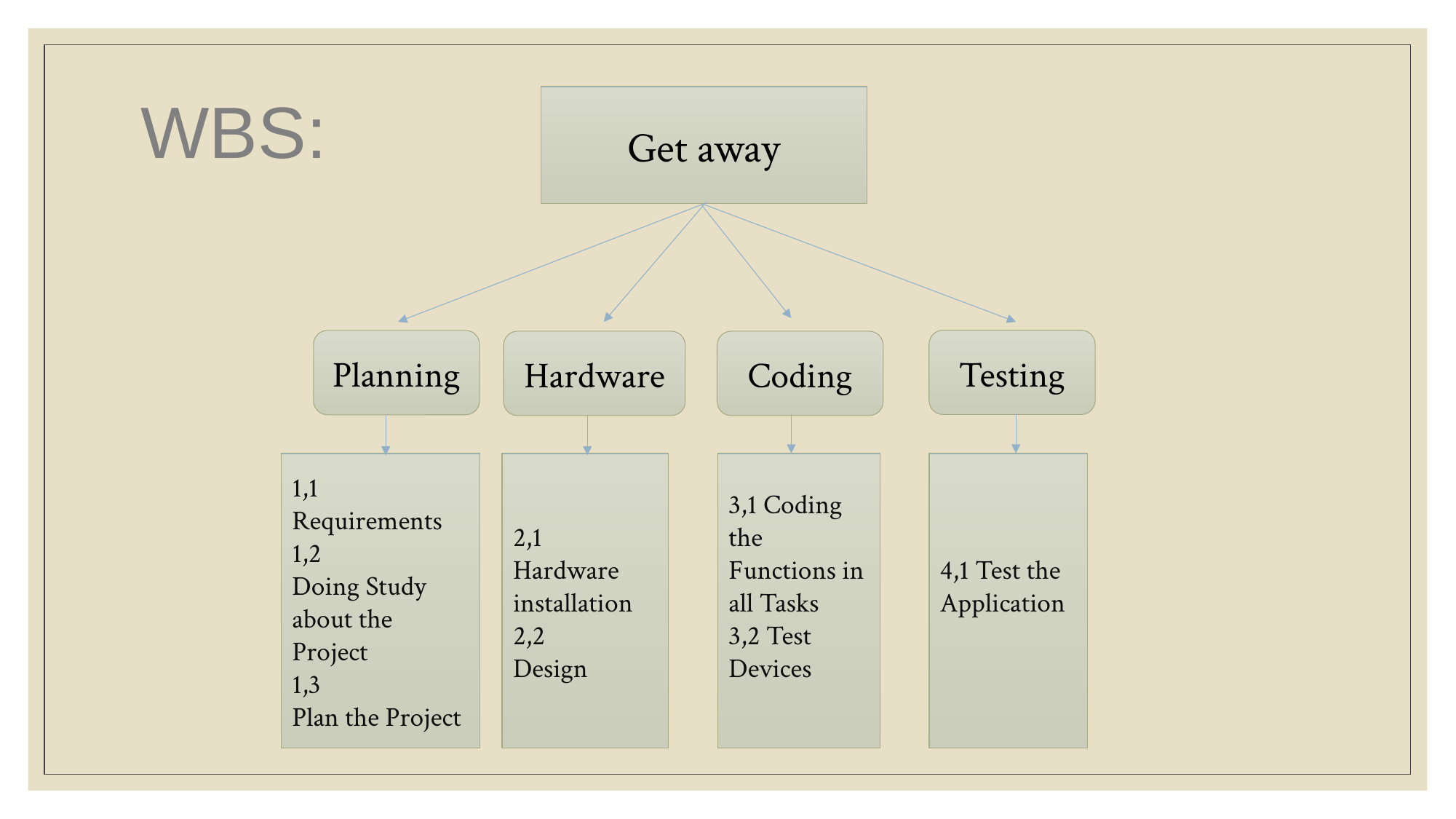

WBS:

Get away

Testing
Planning
Hardware
Coding
2,1
Hardware installation
2,2
Design
3,1 Coding the Functions in all Tasks
3,2 Test Devices

4,1 Test the Application

1,1
Requirements
1,2
Doing Study
about the
Project
1,3
Plan the Project